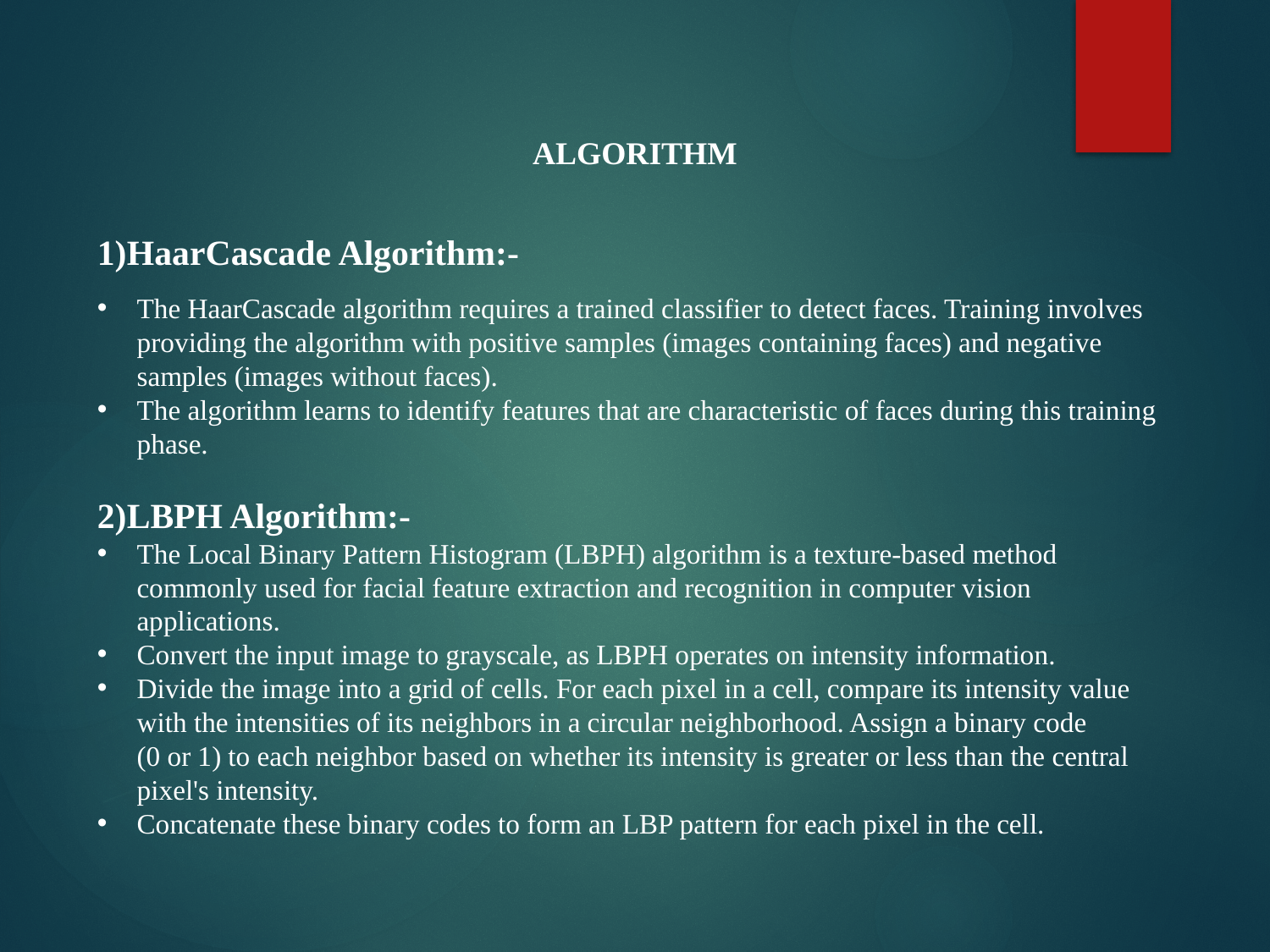

ALGORITHM

1)HaarCascade Algorithm:-
The HaarCascade algorithm requires a trained classifier to detect faces. Training involves providing the algorithm with positive samples (images containing faces) and negative samples (images without faces).
The algorithm learns to identify features that are characteristic of faces during this training phase.

2)LBPH Algorithm:-
The Local Binary Pattern Histogram (LBPH) algorithm is a texture-based method commonly used for facial feature extraction and recognition in computer vision  applications.
Convert the input image to grayscale, as LBPH operates on intensity information.
Divide the image into a grid of cells. For each pixel in a cell, compare its intensity value with the intensities of its neighbors in a circular neighborhood. Assign a binary code         (0 or 1) to each neighbor based on whether its intensity is greater or less than the central pixel's intensity.
Concatenate these binary codes to form an LBP pattern for each pixel in the cell.

.